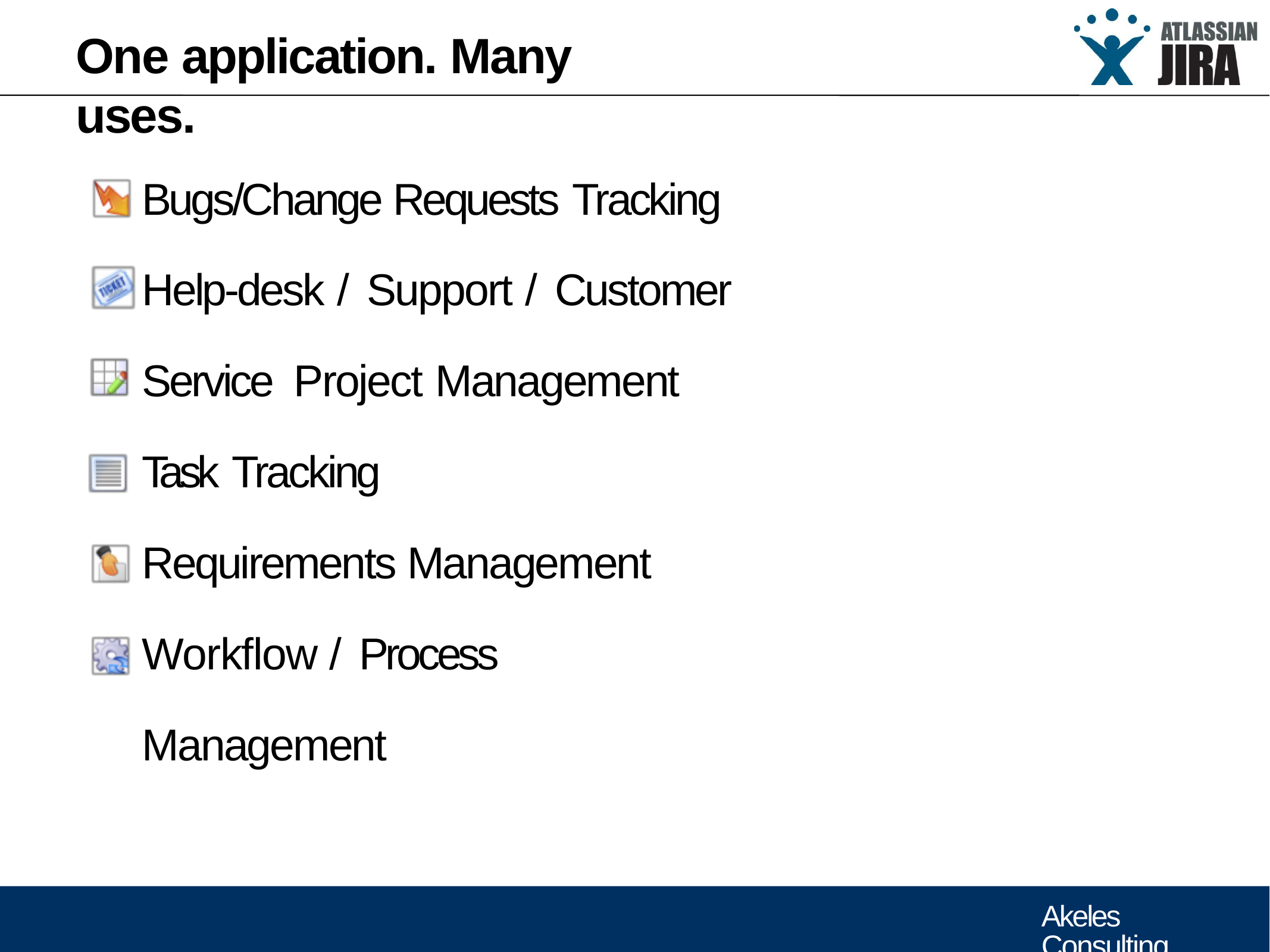

# One application. Many uses.
Bugs/Change Requests Tracking
Help-desk / Support / Customer Service  Project Management
Task Tracking
Requirements Management  Workflow / Process Management

Akeles Consulting